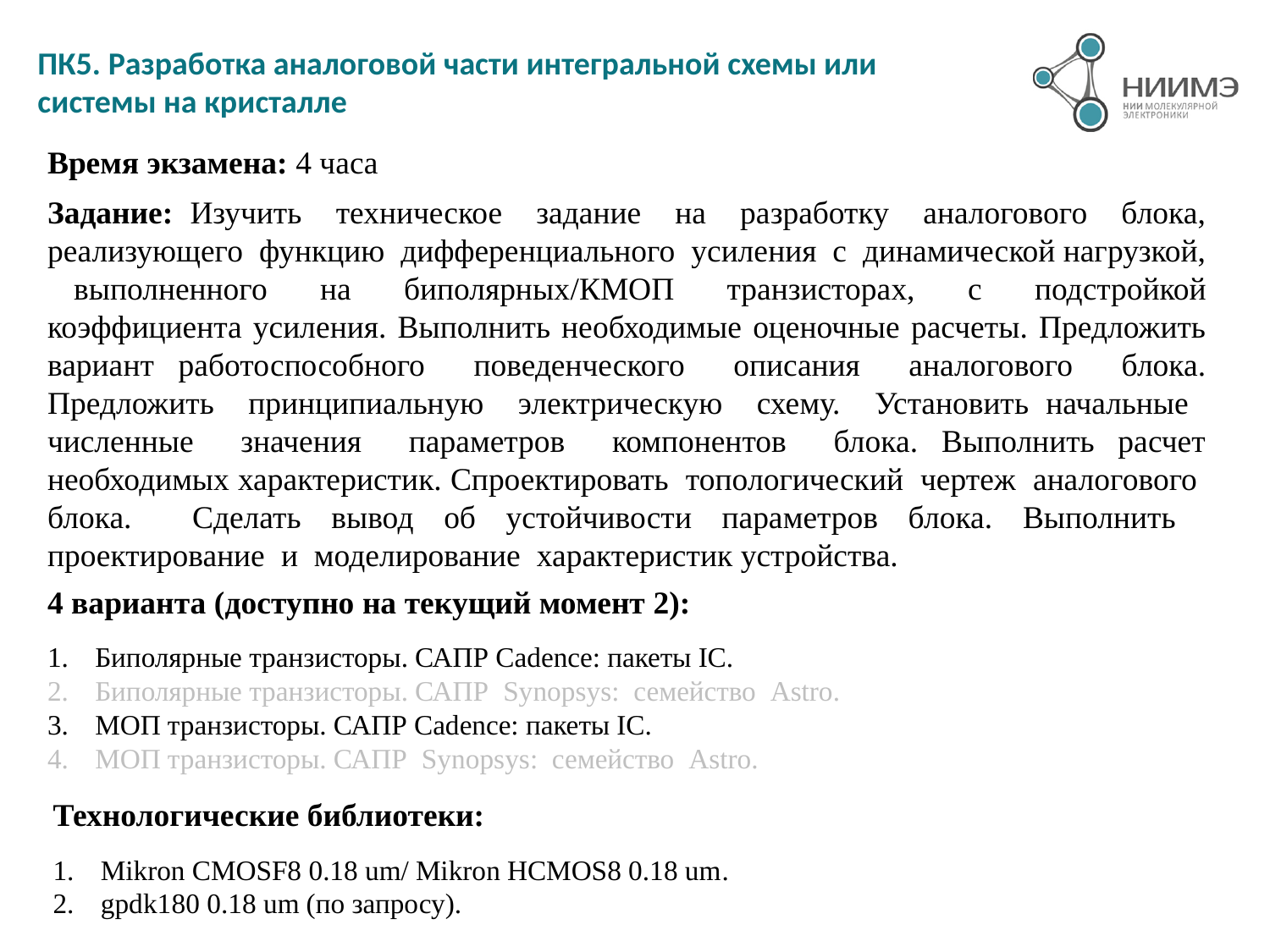

# ПК5. Разработка аналоговой части интегральной схемы или системы на кристалле
Время экзамена: 4 часа
Задание: Изучить  техническое  задание  на  разработку  аналогового  блока, реализующего  функцию  дифференциального  усиления  с  динамической нагрузкой,  выполненного  на  биполярных/КМОП  транзисторах,  с  подстройкой коэффициента усиления. Выполнить необходимые оценочные расчеты. Предложить вариант работоспособного  поведенческого  описания  аналогового  блока. Предложить  принципиальную  электрическую  схему.  Установить начальные  численные  значения  параметров  компонентов  блока. Выполнить расчет необходимых характеристик. Спроектировать  топологический  чертеж  аналогового  блока.  Сделать вывод об устойчивости параметров блока. Выполнить  проектирование  и  моделирование  характеристик устройства.
4 варианта (доступно на текущий момент 2):

Биполярные транзисторы. САПР Cadence: пакеты IС.
Биполярные транзисторы. САПР  Synopsys:  семейство  Astro.
МОП транзисторы. САПР Cadence: пакеты IС.
МОП транзисторы. САПР  Synopsys:  семейство  Astro.
Технологические библиотеки:

Mikron CMOSF8 0.18 um/ Mikron HCMOS8 0.18 um.
gpdk180 0.18 um (по запросу).